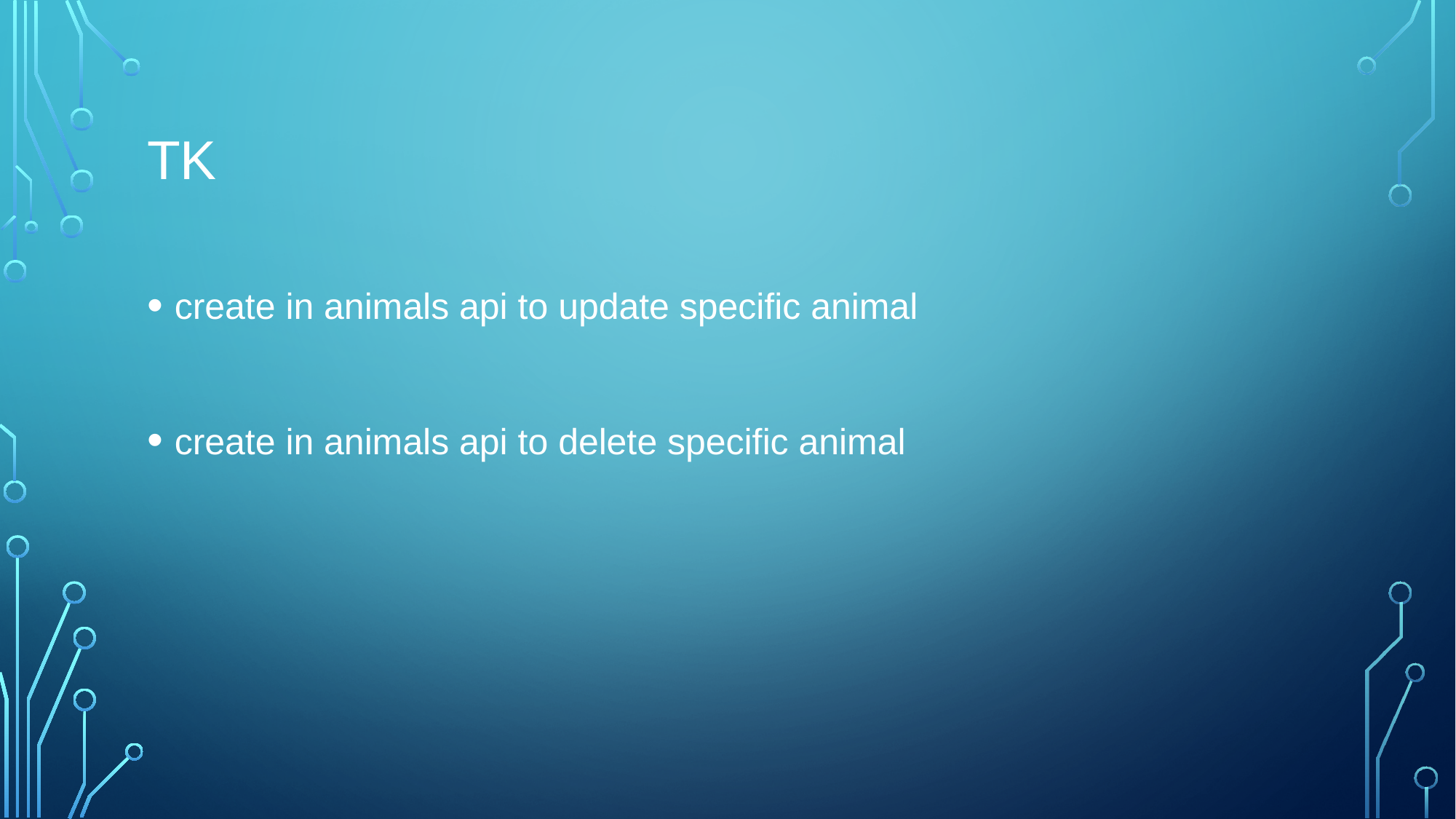

# TK
create in animals api to update specific animal

create in animals api to delete specific animal